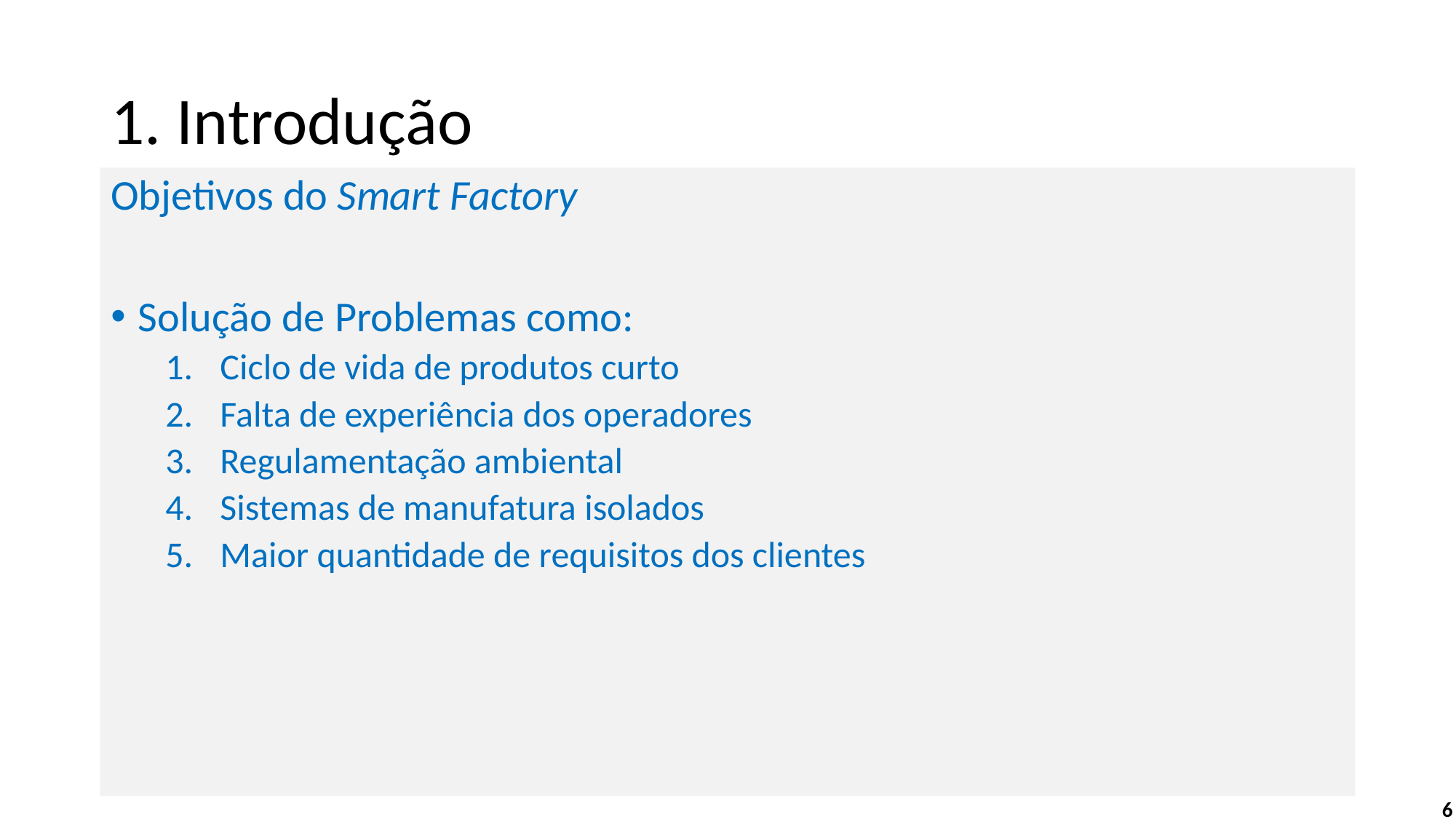

# 1. Introdução
Objetivos do Smart Factory

Solução de Problemas como:
Ciclo de vida de produtos curto
Falta de experiência dos operadores
Regulamentação ambiental
Sistemas de manufatura isolados
Maior quantidade de requisitos dos clientes